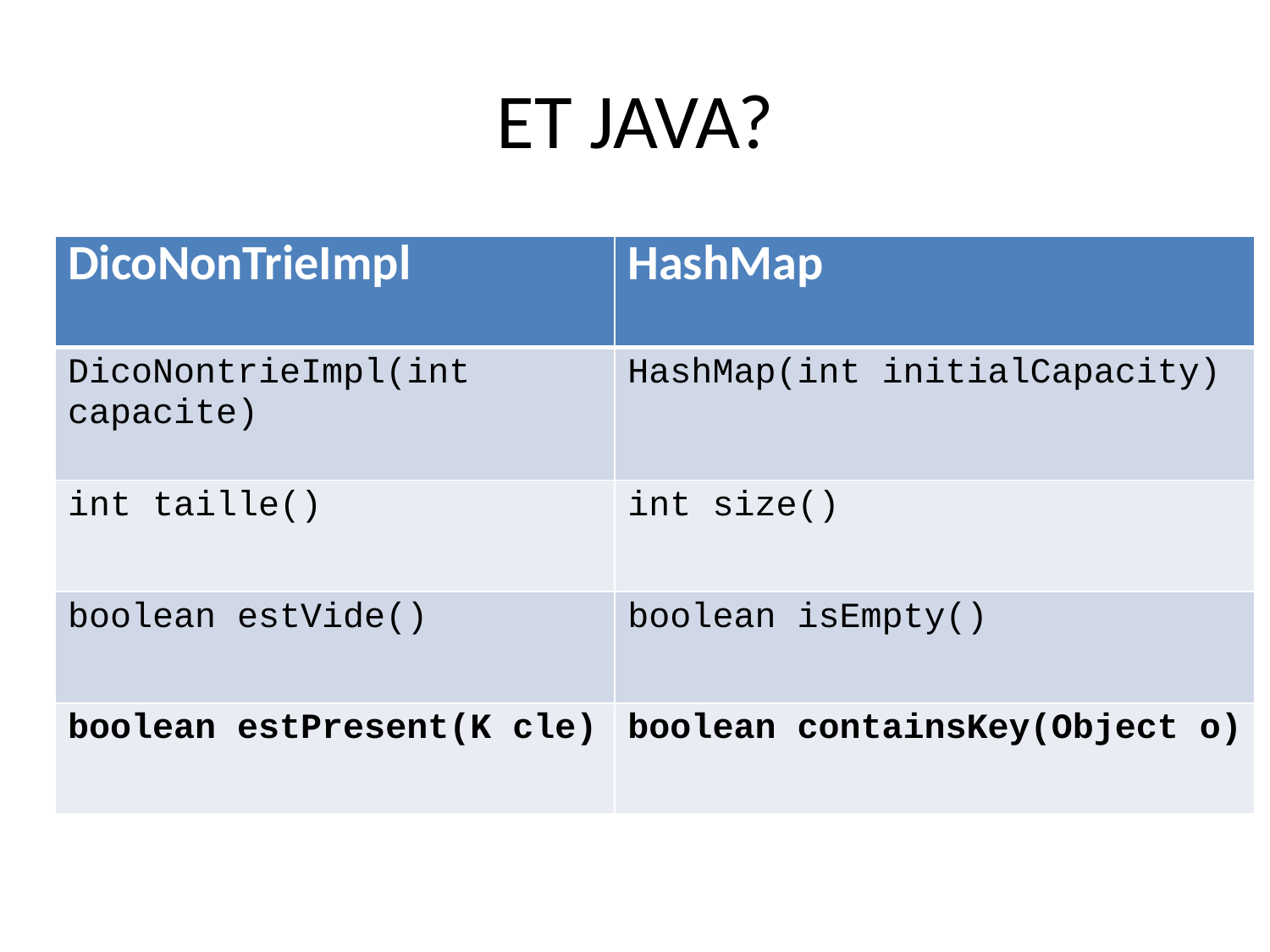

# ET JAVA?
| DicoNonTrieImpl | HashMap |
| --- | --- |
| DicoNontrieImpl(int capacite) | HashMap(int initialCapacity) |
| int taille() | int size() |
| boolean estVide() | boolean isEmpty() |
| boolean estPresent(K cle) | boolean containsKey(Object o) |